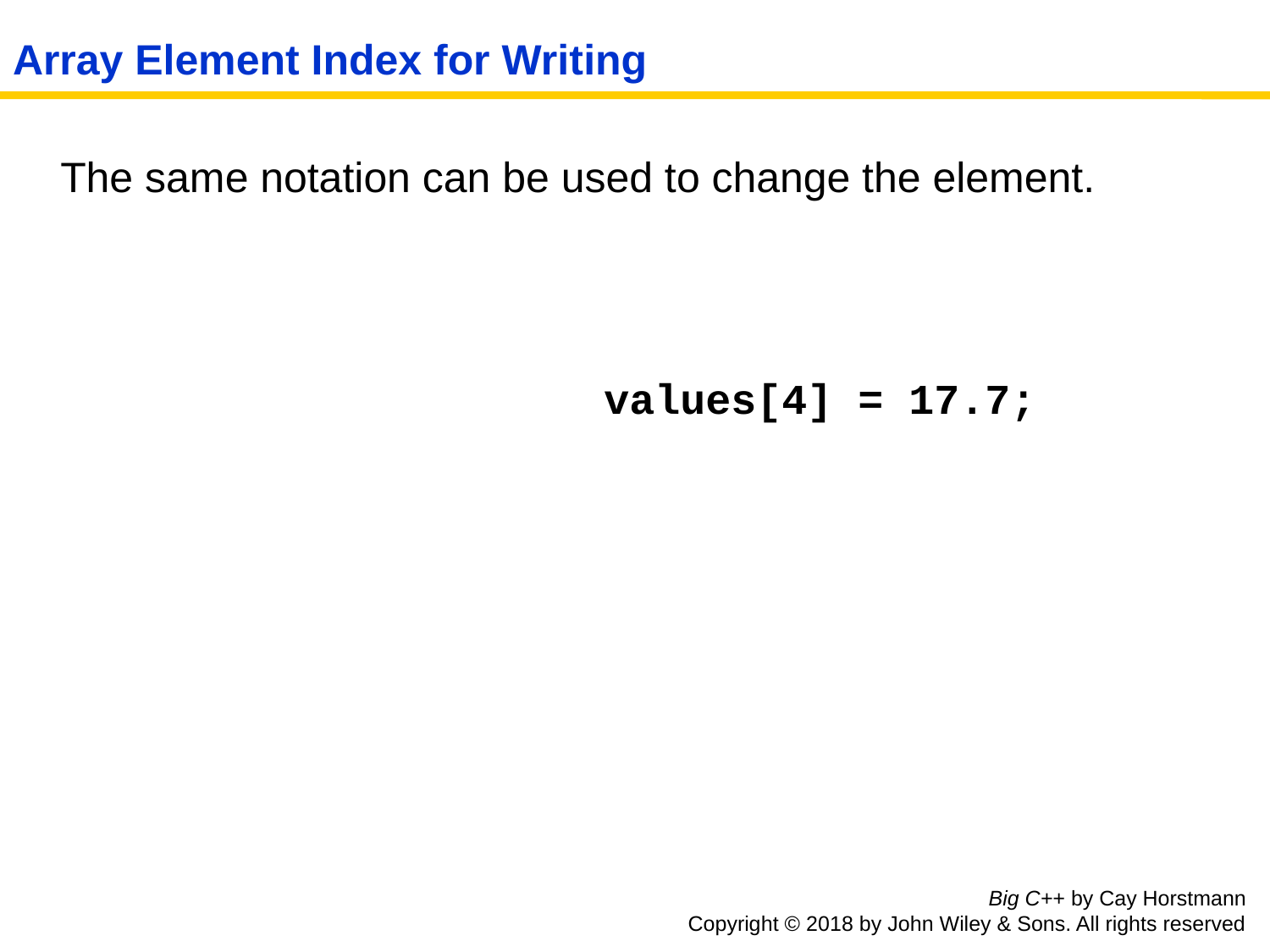

# Array Element Index for Writing
	The same notation can be used to change the element.

					    values[4] = 17.7;

Big C++ by Cay Horstmann
Copyright © 2018 by John Wiley & Sons. All rights reserved